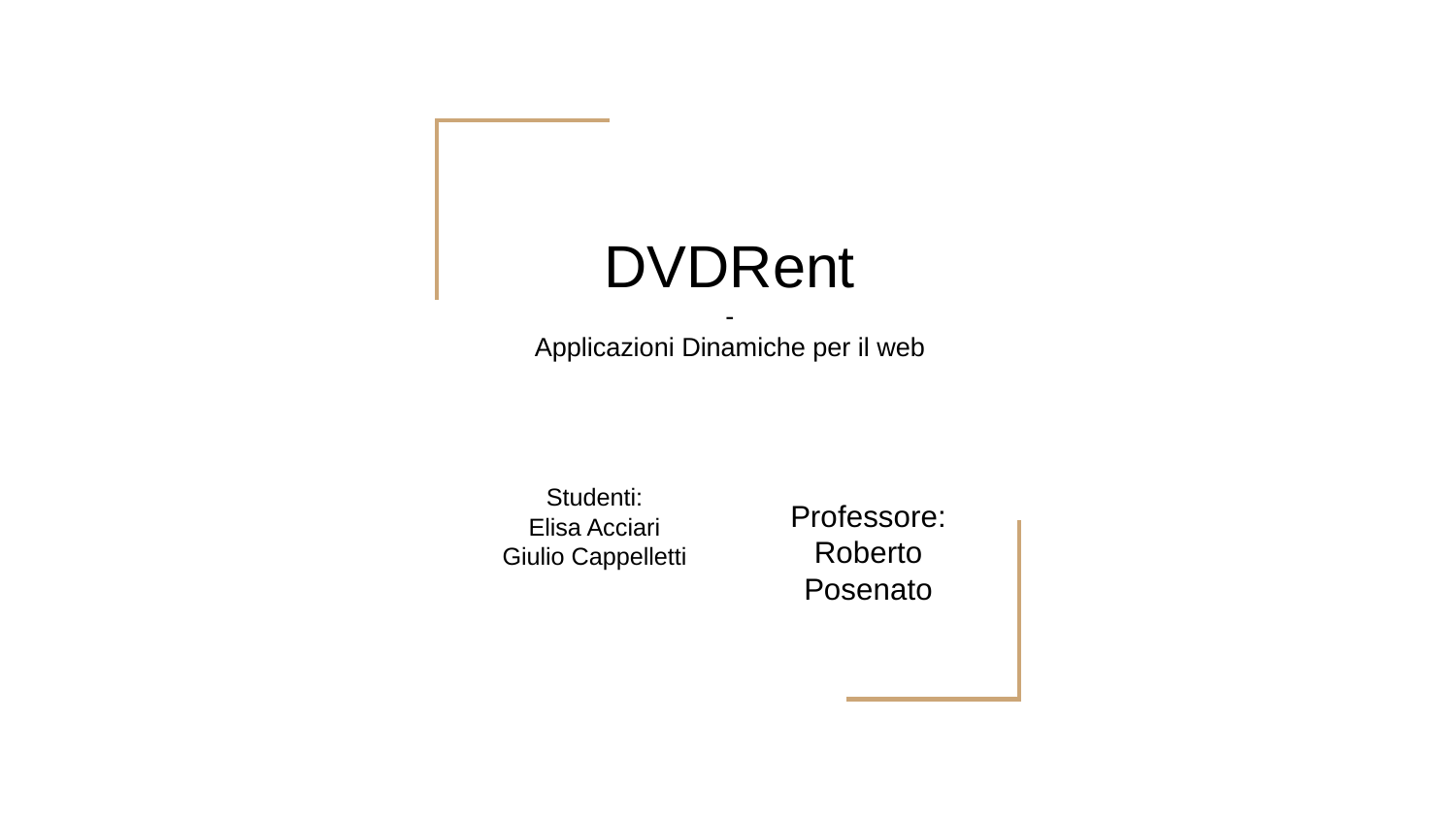

# DVDRent
-
Applicazioni Dinamiche per il web
Studenti:
Elisa Acciari
Giulio Cappelletti
Professore:
Roberto Posenato